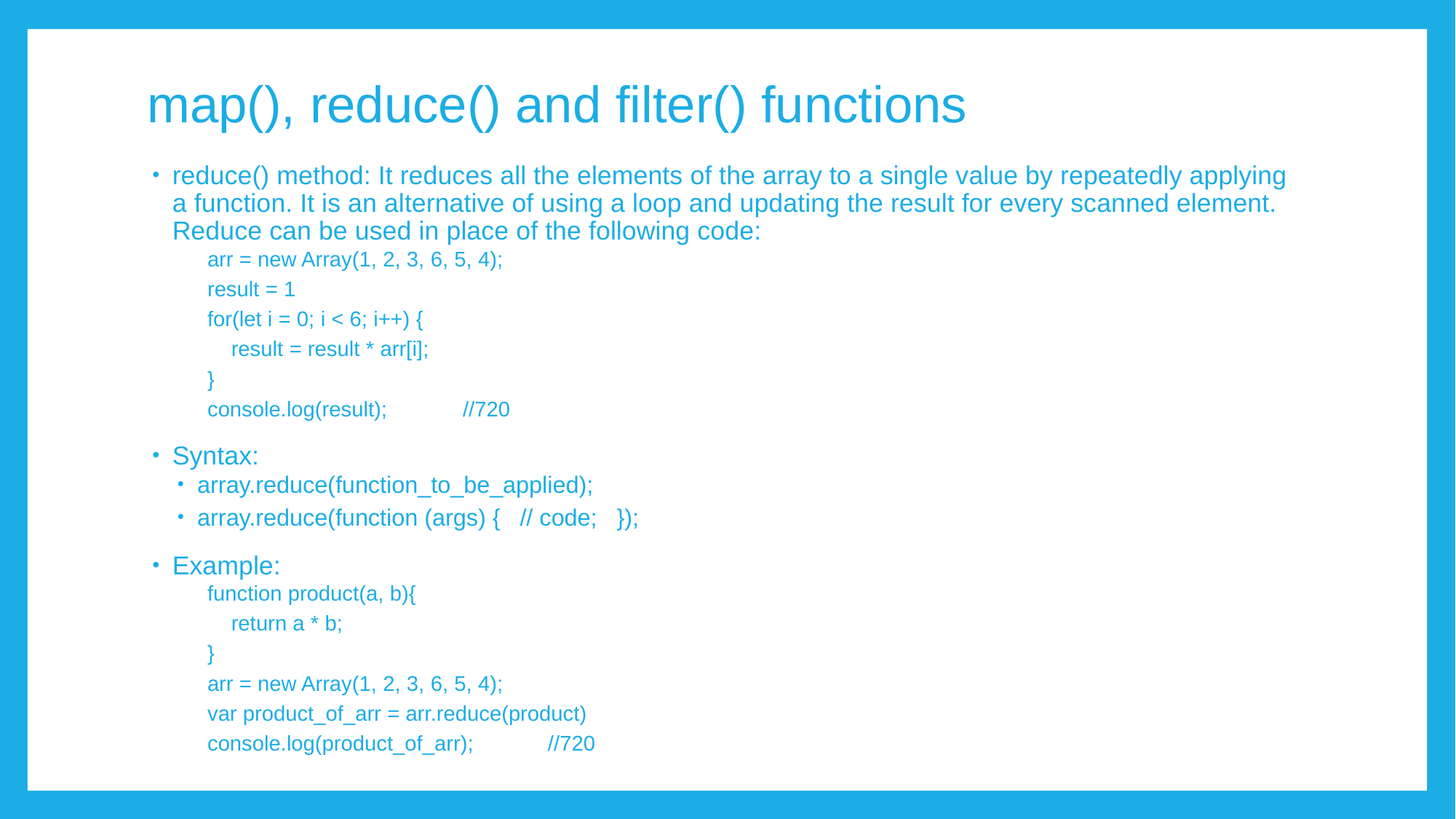

# map(), reduce() and filter() functions
reduce() method: It reduces all the elements of the array to a single value by repeatedly applying a function. It is an alternative of using a loop and updating the result for every scanned element. Reduce can be used in place of the following code:
arr = new Array(1, 2, 3, 6, 5, 4);
result = 1
for(let i = 0; i < 6; i++) {
    result = result * arr[i];
}
console.log(result);	//720
Syntax:
array.reduce(function_to_be_applied);
array.reduce(function (args) {   // code;   });
Example:
function product(a, b){
    return a * b;
}
arr = new Array(1, 2, 3, 6, 5, 4);
var product_of_arr = arr.reduce(product)
console.log(product_of_arr);	//720